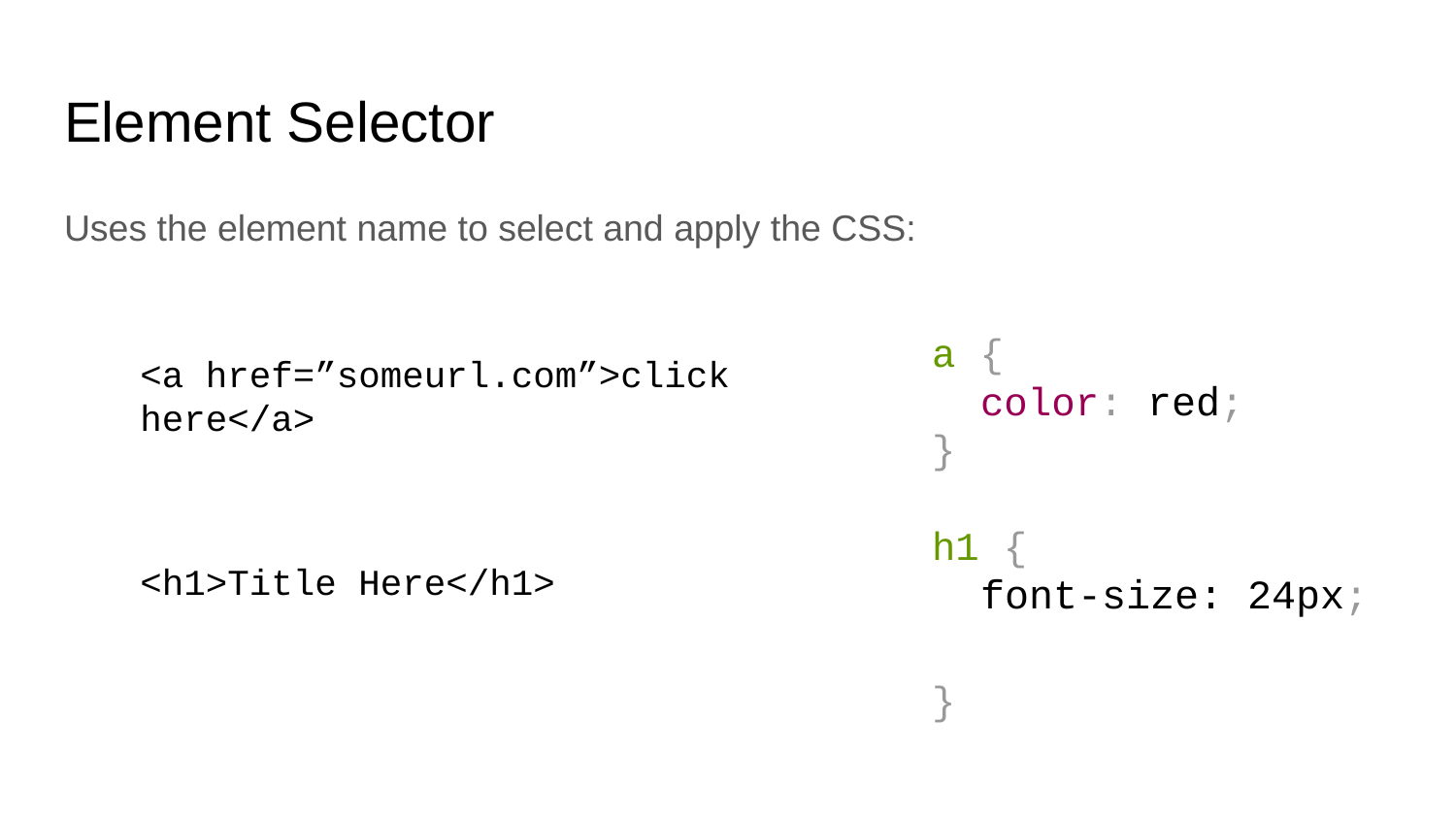

# Element Selector
Uses the element name to select and apply the CSS:
a {
  color: red;
}

h1 {
  font-size: 24px;
}
<a href=”someurl.com”>click here</a>
<h1>Title Here</h1>